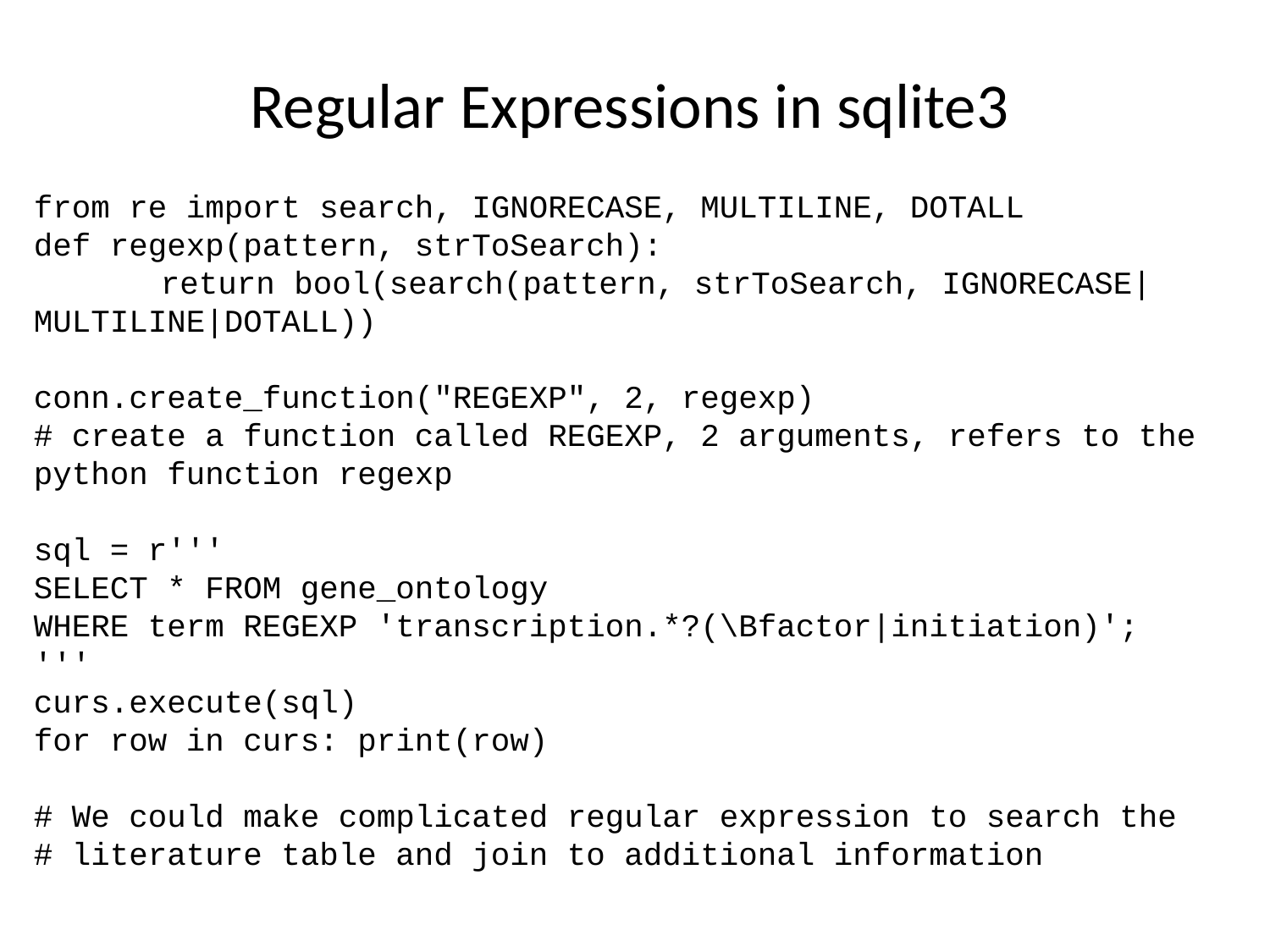

# Regular Expressions in sqlite3
from re import search, IGNORECASE, MULTILINE, DOTALL
def regexp(pattern, strToSearch):
	return bool(search(pattern, strToSearch, IGNORECASE|MULTILINE|DOTALL))

conn.create_function("REGEXP", 2, regexp)
# create a function called REGEXP, 2 arguments, refers to the python function regexp

sql = r'''
SELECT * FROM gene_ontology
WHERE term REGEXP 'transcription.*?(\Bfactor|initiation)';
'''
curs.execute(sql)
for row in curs: print(row)

# We could make complicated regular expression to search the
# literature table and join to additional information